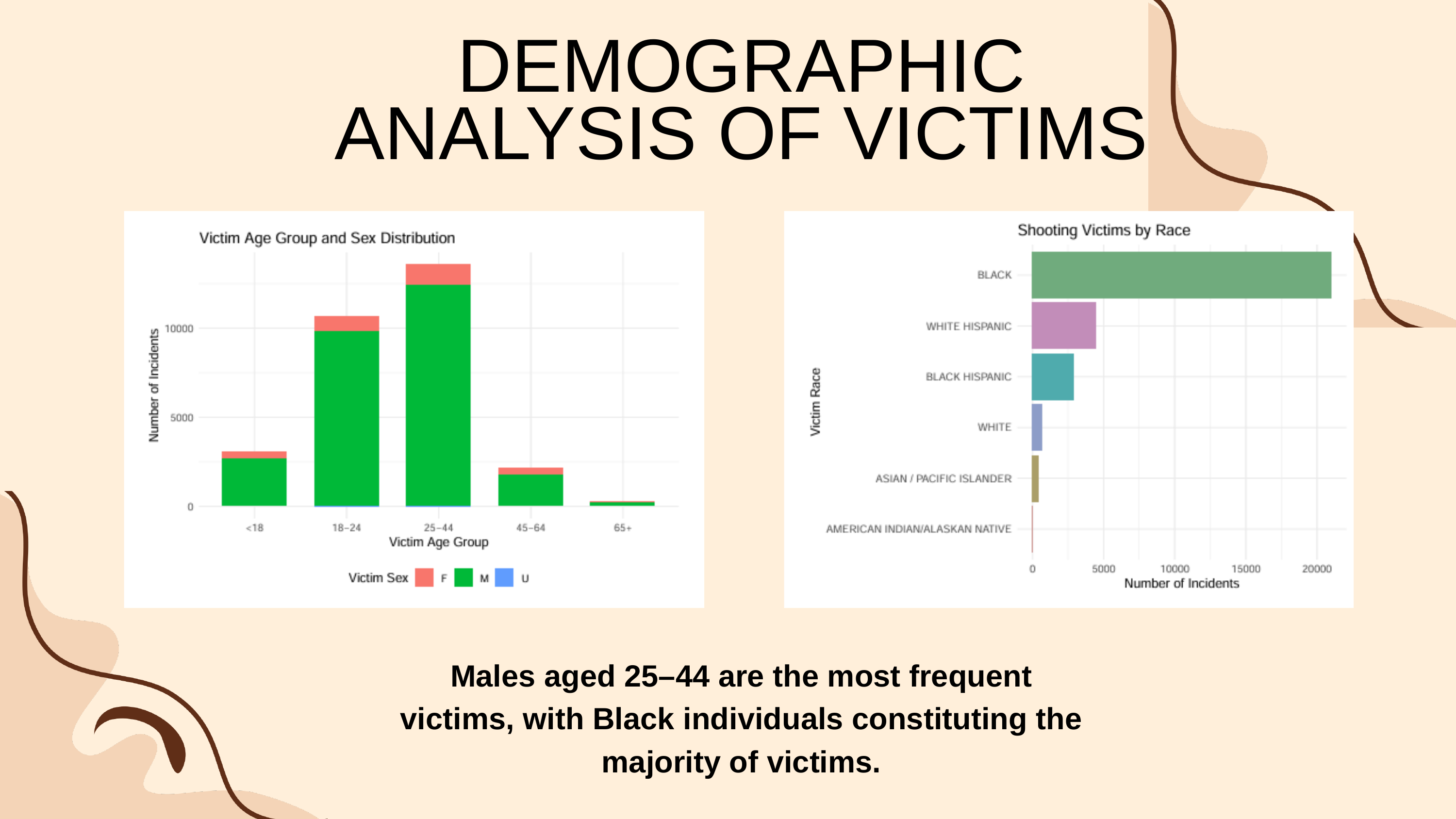

DEMOGRAPHIC ANALYSIS OF VICTIMS

Males aged 25–44 are the most frequent victims, with Black individuals constituting the majority of victims.